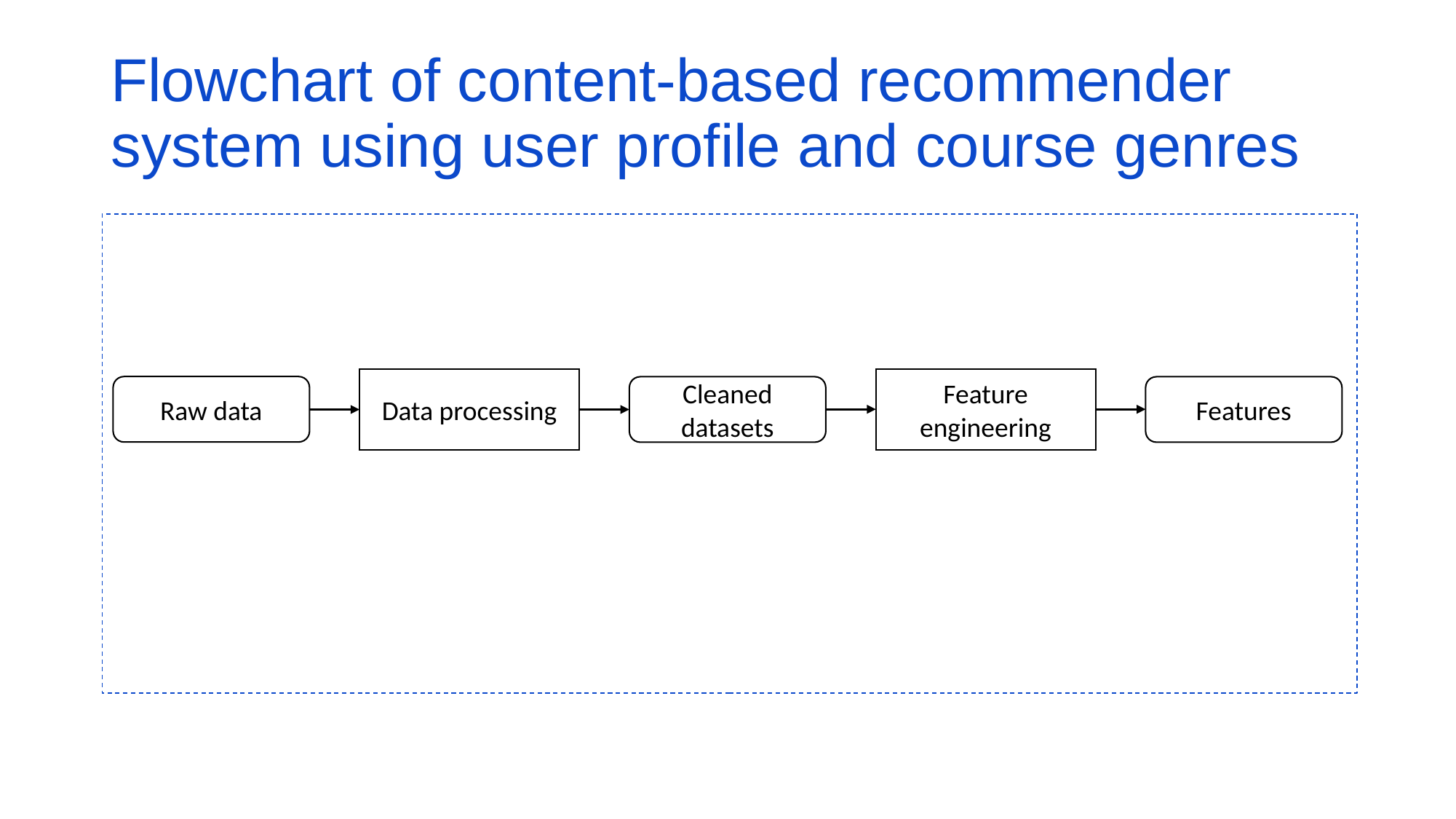

# Flowchart of content-based recommender system using user profile and course genres

Data processing
Feature engineering
Raw data
Cleaned datasets
Features